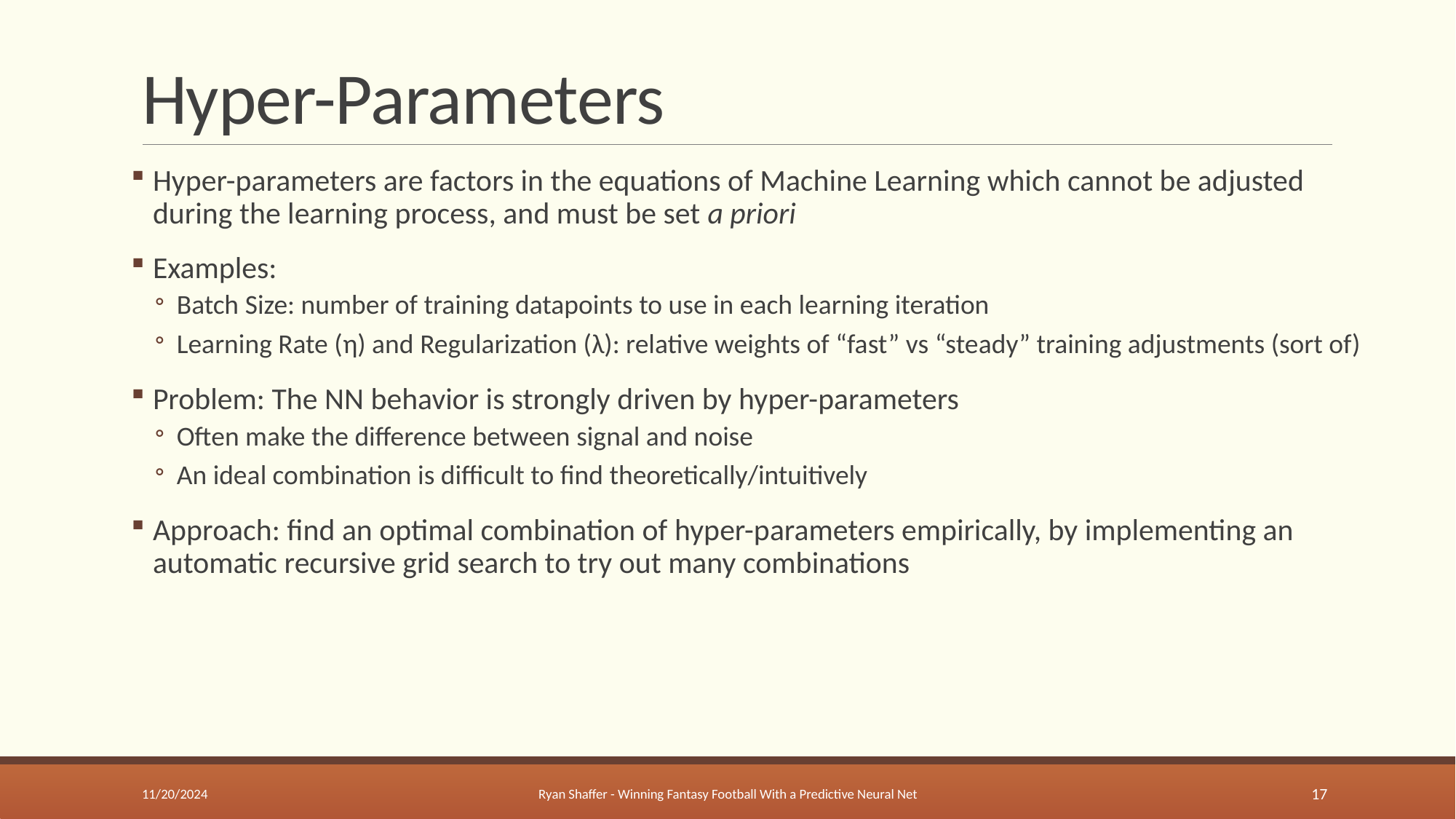

# Hyper-Parameters
Hyper-parameters are factors in the equations of Machine Learning which cannot be adjusted during the learning process, and must be set a priori
Examples:
Batch Size: number of training datapoints to use in each learning iteration
Learning Rate (η) and Regularization (λ): relative weights of “fast” vs “steady” training adjustments (sort of)
Problem: The NN behavior is strongly driven by hyper-parameters
Often make the difference between signal and noise
An ideal combination is difficult to find theoretically/intuitively
Approach: find an optimal combination of hyper-parameters empirically, by implementing an automatic recursive grid search to try out many combinations
11/20/2024
Ryan Shaffer - Winning Fantasy Football With a Predictive Neural Net
17